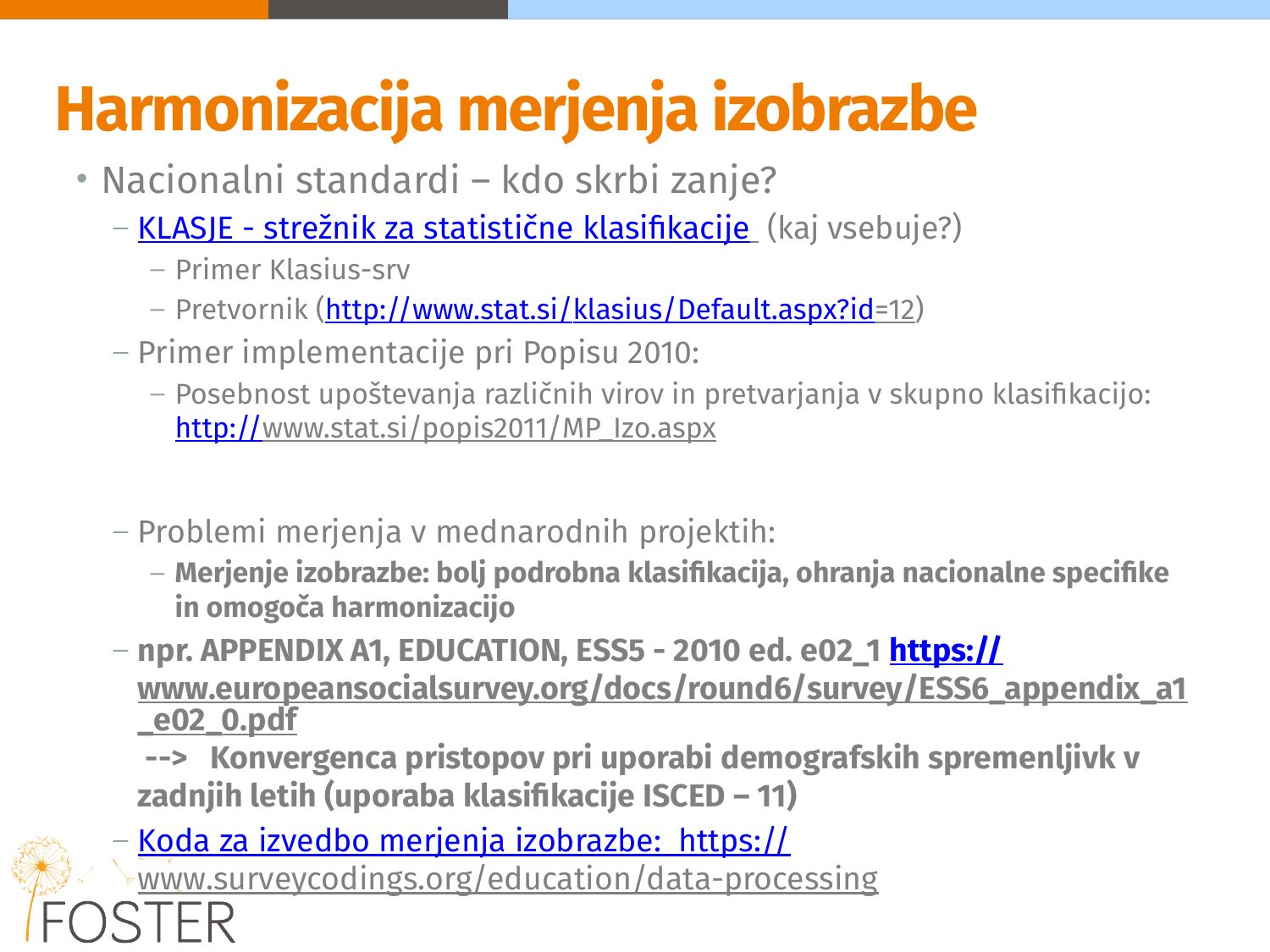

# Harmonizacija merjenja izobrazbe
Nacionalni standardi – kdo skrbi zanje?
KLASJE - strežnik za statistične klasifikacije  (kaj vsebuje?)
Primer Klasius-srv
Pretvornik (http://www.stat.si/klasius/Default.aspx?id=12)
Primer implementacije pri Popisu 2010:
Posebnost upoštevanja različnih virov in pretvarjanja v skupno klasifikacijo: http://www.stat.si/popis2011/MP_Izo.aspx

Problemi merjenja v mednarodnih projektih:
Merjenje izobrazbe: bolj podrobna klasifikacija, ohranja nacionalne specifike in omogoča harmonizacijo
npr. APPENDIX A1, EDUCATION, ESS5 - 2010 ed. e02_1 https://www.europeansocialsurvey.org/docs/round6/survey/ESS6_appendix_a1_e02_0.pdf -->   Konvergenca pristopov pri uporabi demografskih spremenljivk v zadnjih letih (uporaba klasifikacije ISCED – 11)
Koda za izvedbo merjenja izobrazbe:  https://www.surveycodings.org/education/data-processing